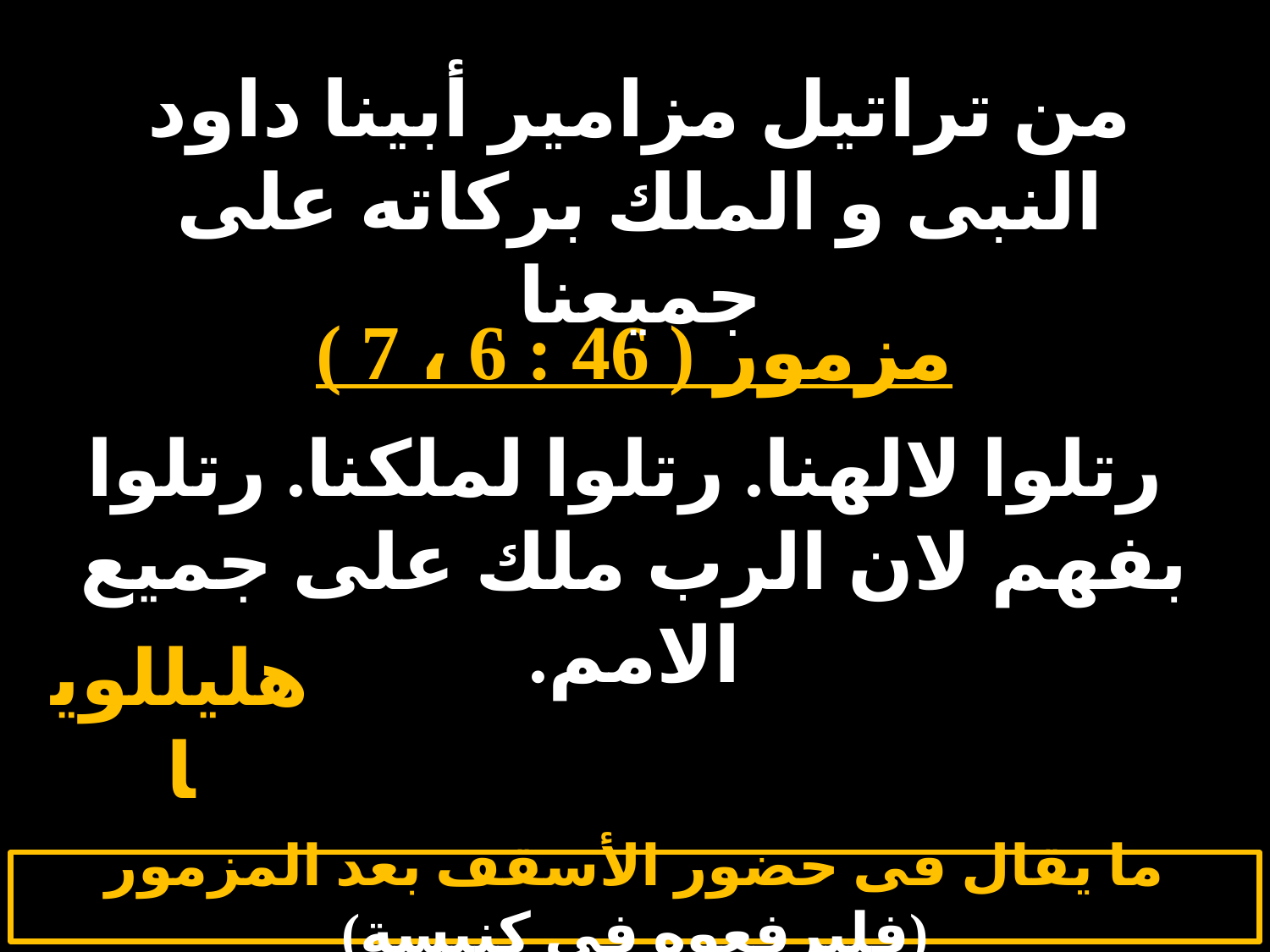

# الاثنين 6
من تراتيل مزامير أبينا داود النبى و الملك بركاته على جميعنا
مزمور ( 46 : 6 ، 7 )
 رتلوا لالهنا. رتلوا لملكنا. رتلوا بفهم لان الرب ملك على جميع الامم.
هليللويا
ما يقال فى حضور الأسقف بعد المزمور (فليرفعوه فى كنيسة)